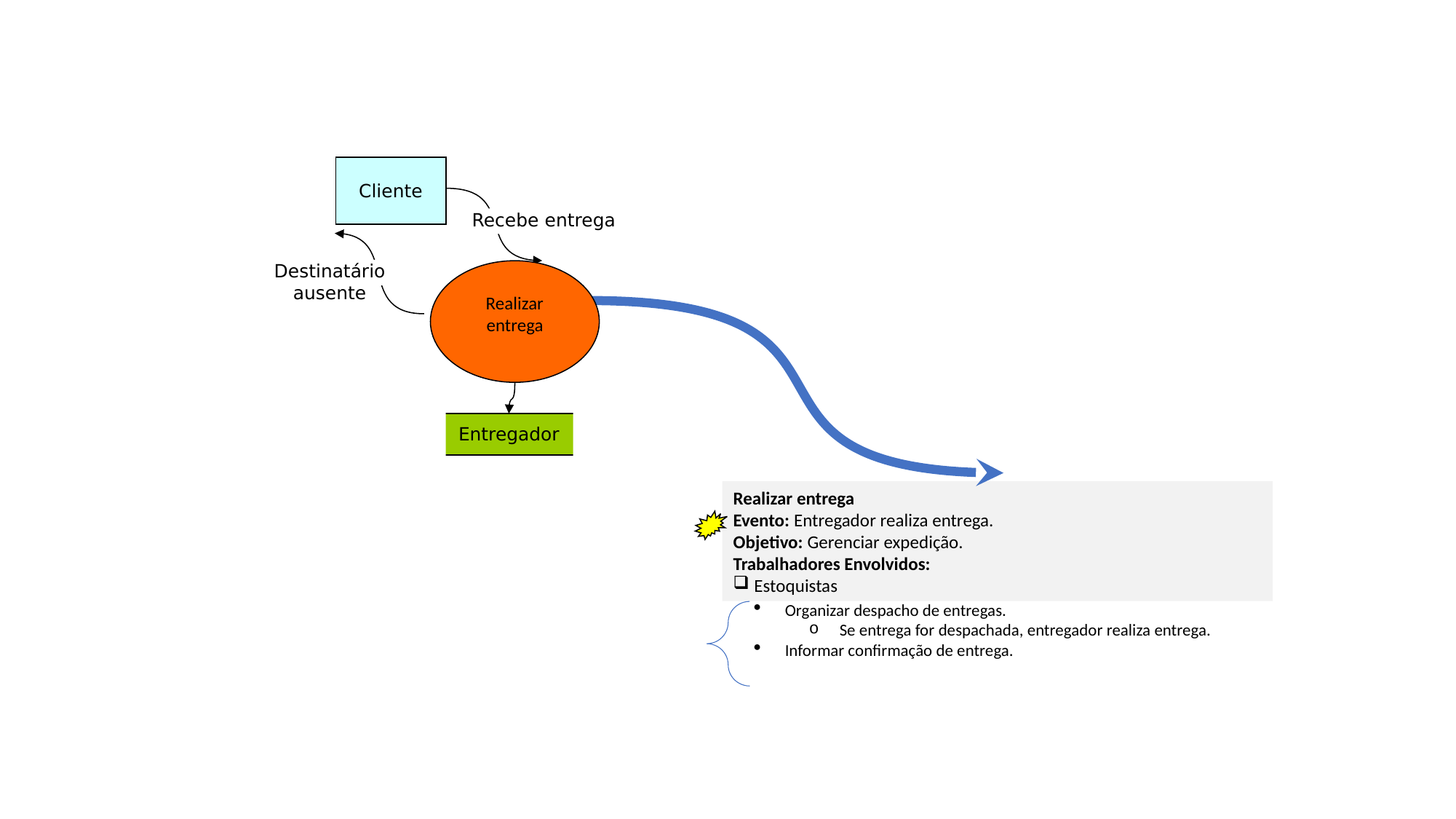

Cliente
Recebe entrega
Destinatário ausente
Realizar entrega

Entregador
Realizar entrega
Evento: Entregador realiza entrega.
Objetivo: Gerenciar expedição.
Trabalhadores Envolvidos:
Estoquistas

Organizar despacho de entregas.
Se entrega for despachada, entregador realiza entrega.
Informar confirmação de entrega.